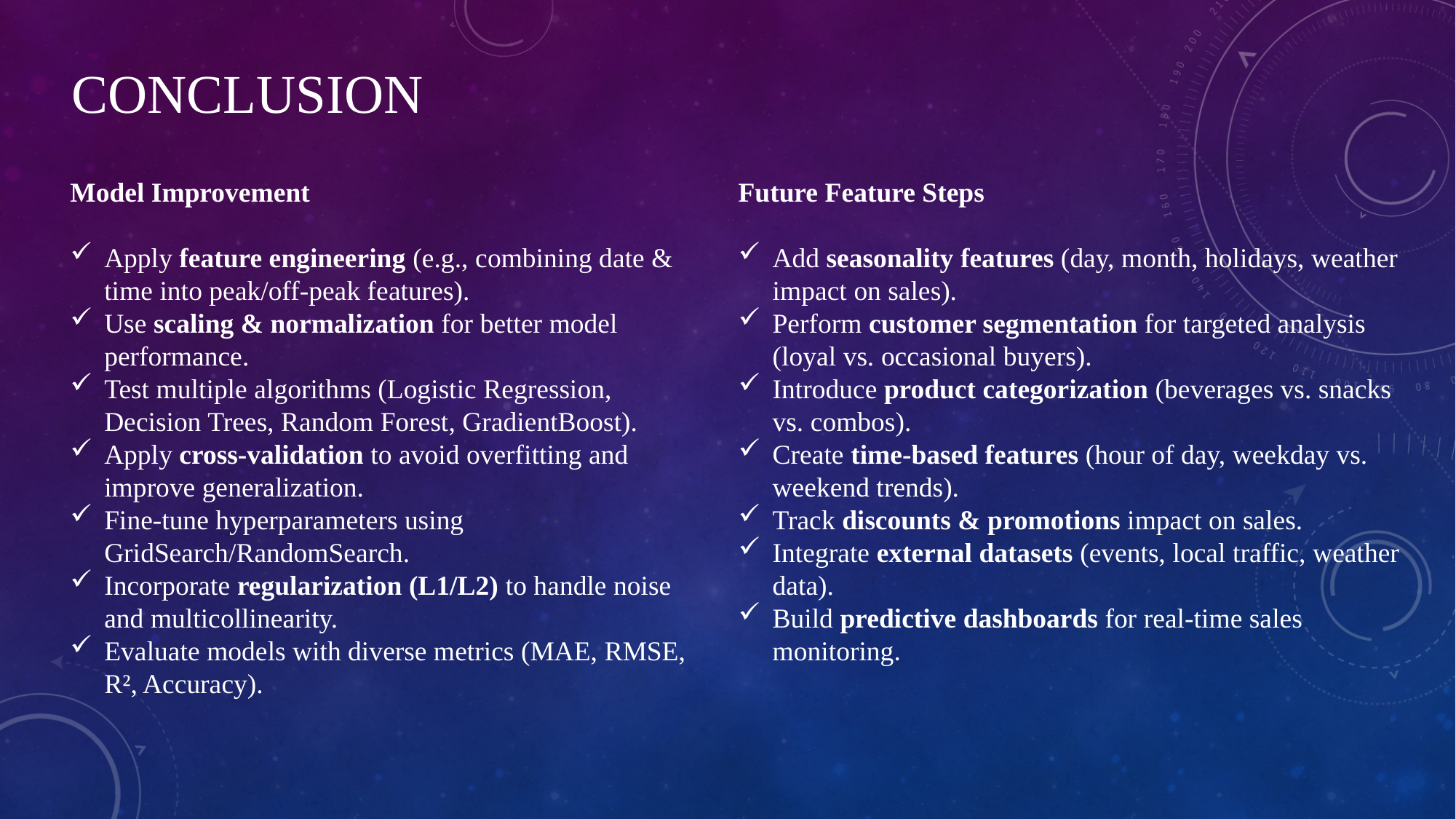

CONCLUSION
Model Improvement

Apply feature engineering (e.g., combining date & time into peak/off-peak features).
Use scaling & normalization for better model performance.
Test multiple algorithms (Logistic Regression, Decision Trees, Random Forest, GradientBoost).
Apply cross-validation to avoid overfitting and improve generalization.
Fine-tune hyperparameters using GridSearch/RandomSearch.
Incorporate regularization (L1/L2) to handle noise and multicollinearity.
Evaluate models with diverse metrics (MAE, RMSE, R², Accuracy).
Future Feature Steps

Add seasonality features (day, month, holidays, weather impact on sales).
Perform customer segmentation for targeted analysis (loyal vs. occasional buyers).
Introduce product categorization (beverages vs. snacks vs. combos).
Create time-based features (hour of day, weekday vs. weekend trends).
Track discounts & promotions impact on sales.
Integrate external datasets (events, local traffic, weather data).
Build predictive dashboards for real-time sales monitoring.